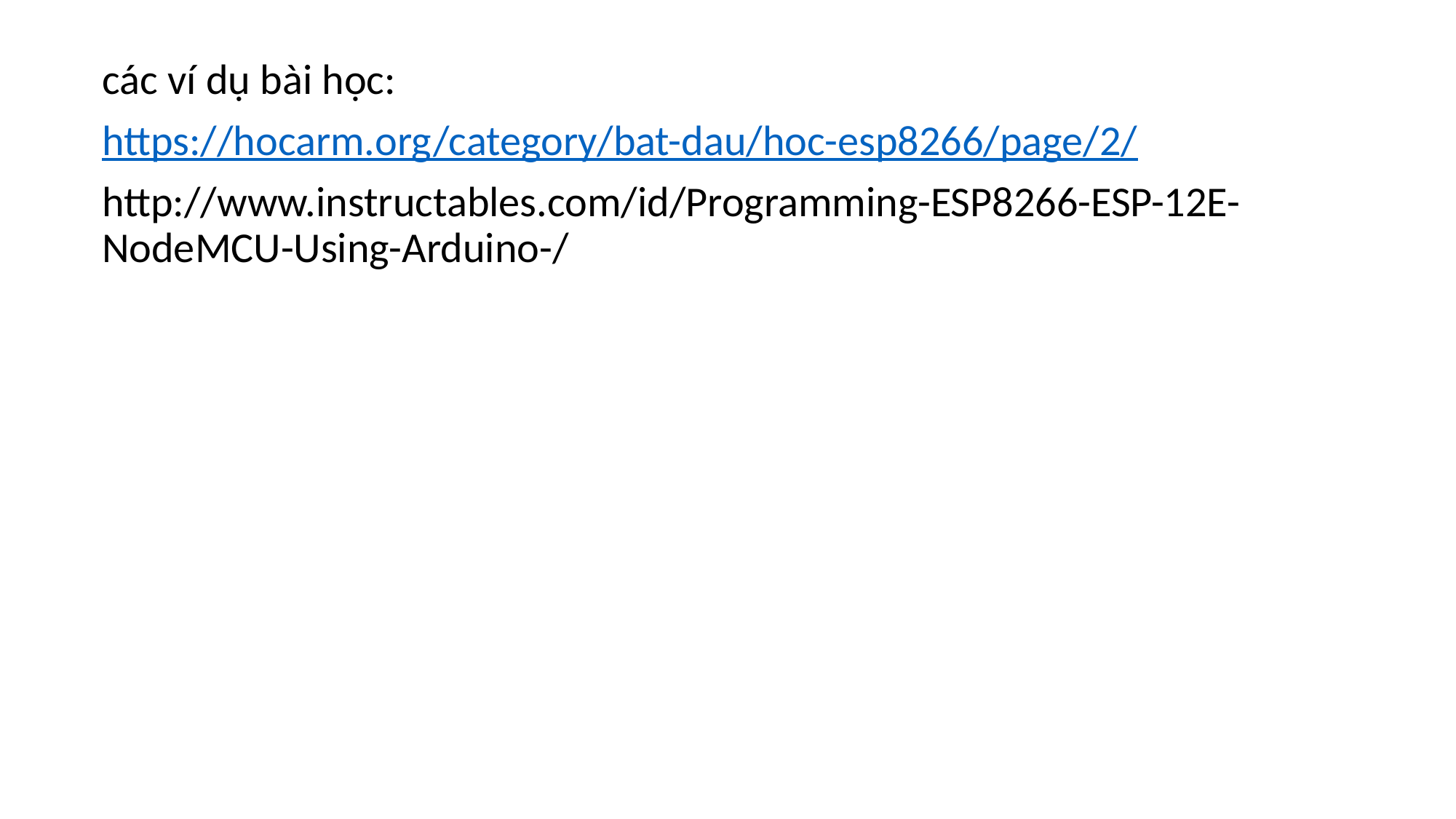

các ví dụ bài học:
https://hocarm.org/category/bat-dau/hoc-esp8266/page/2/
http://www.instructables.com/id/Programming-ESP8266-ESP-12E-NodeMCU-Using-Arduino-/